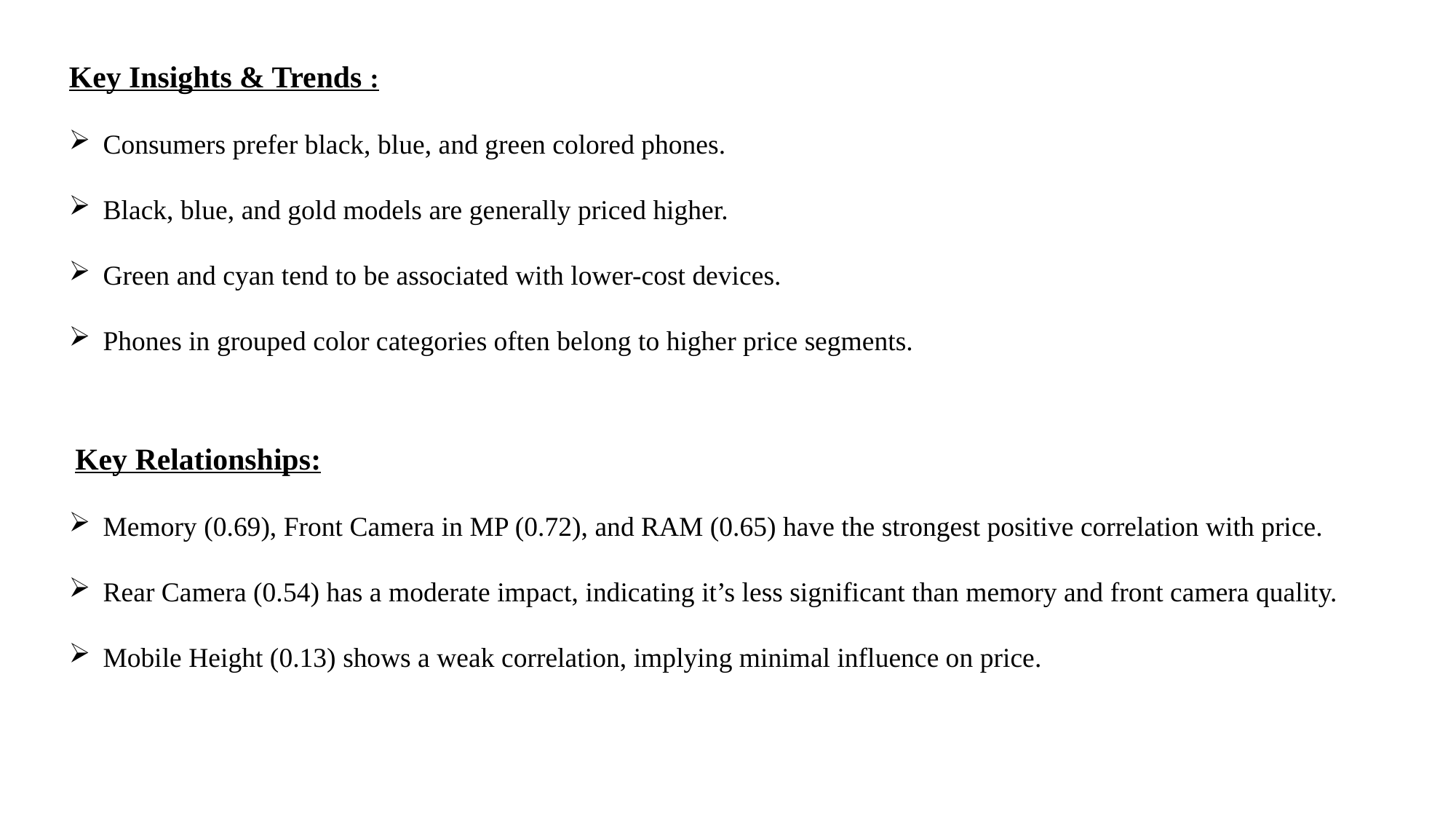

Key Insights & Trends :
Consumers prefer black, blue, and green colored phones.
Black, blue, and gold models are generally priced higher.
Green and cyan tend to be associated with lower-cost devices.
Phones in grouped color categories often belong to higher price segments.

 Key Relationships:
Memory (0.69), Front Camera in MP (0.72), and RAM (0.65) have the strongest positive correlation with price.
Rear Camera (0.54) has a moderate impact, indicating it’s less significant than memory and front camera quality.
Mobile Height (0.13) shows a weak correlation, implying minimal influence on price.